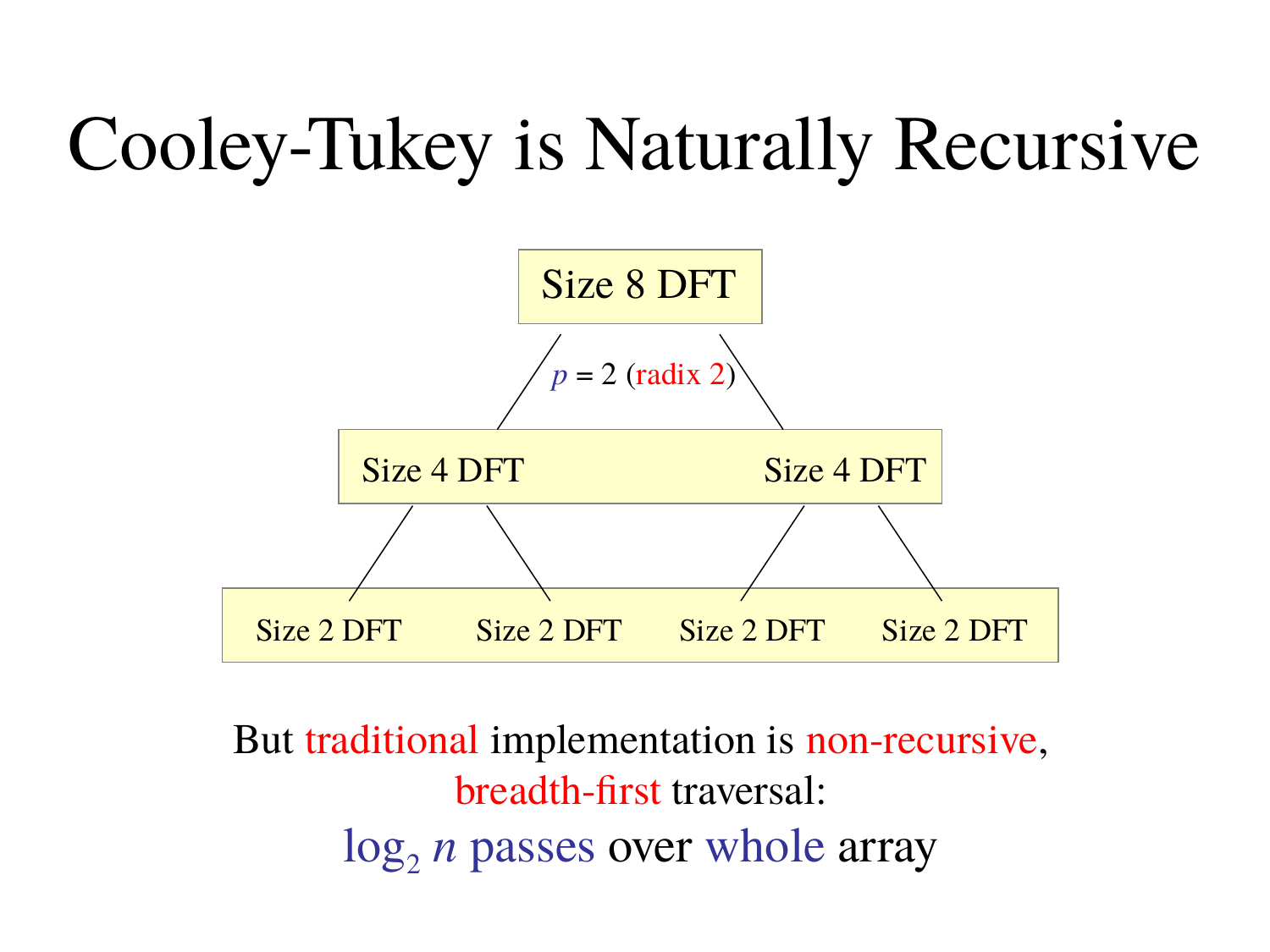

# Cooley-Tukey is Naturally Recursive

But traditional implementation is non-recursive,
breadth-first traversal:
log2 n passes over whole array
Size 8 DFT

p = 2 (radix 2)
Size 4 DFT
Size 4 DFT

Size 2 DFT
Size 2 DFT
Size 2 DFT
Size 2 DFT